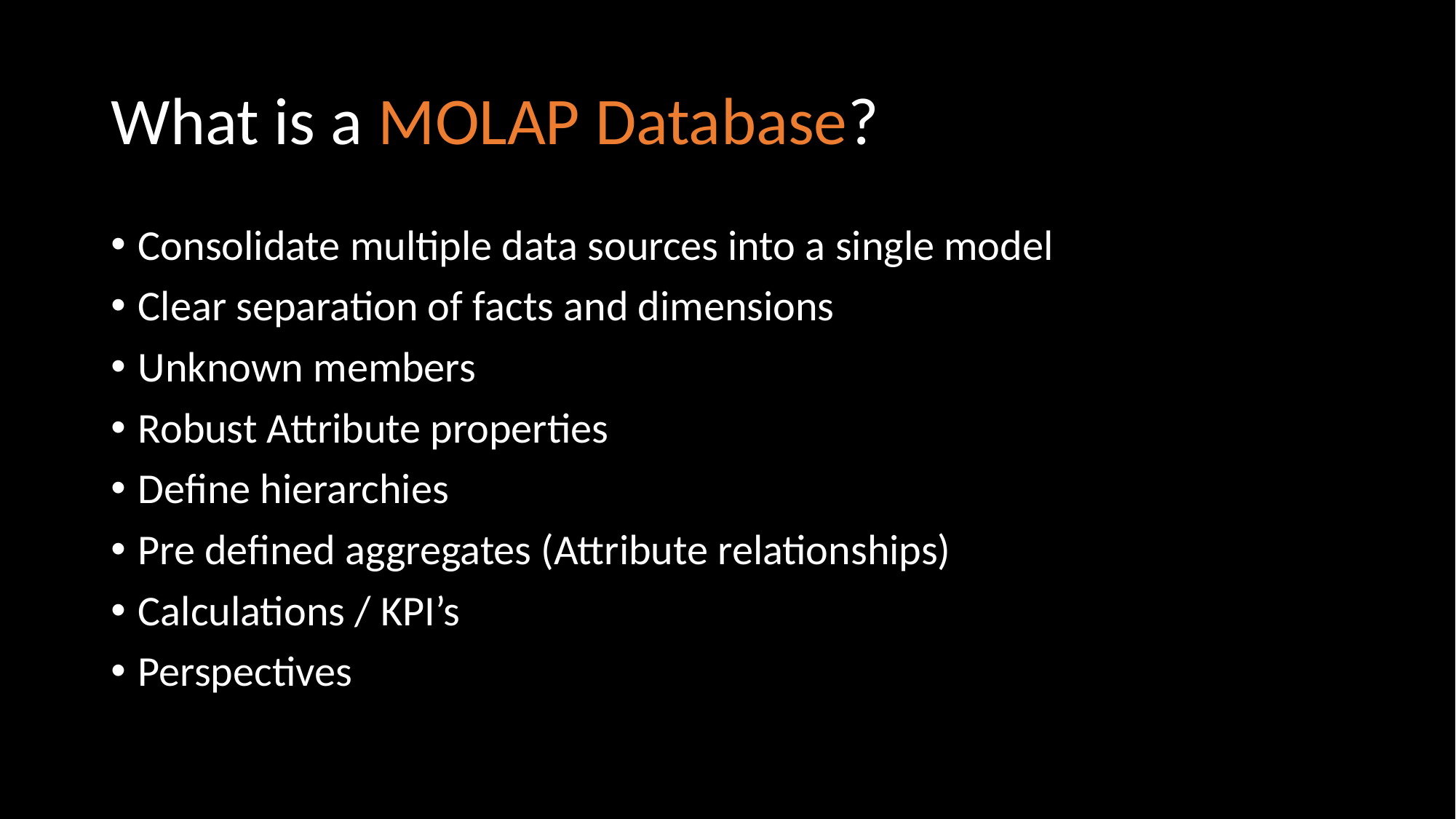

# What is a MOLAP Database?
Consolidate multiple data sources into a single model
Clear separation of facts and dimensions
Unknown members
Robust Attribute properties
Define hierarchies
Pre defined aggregates (Attribute relationships)
Calculations / KPI’s
Perspectives